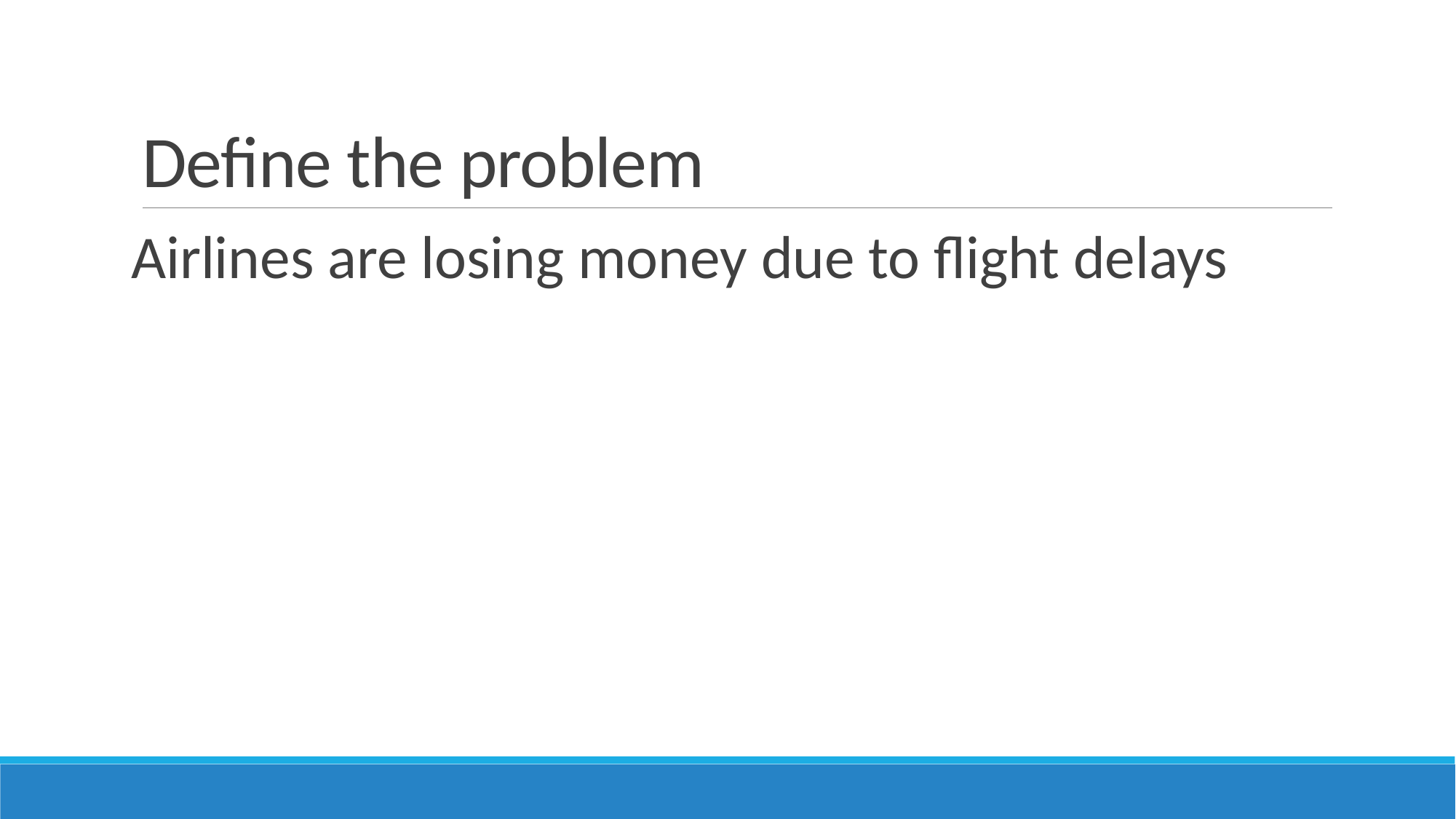

# Define the problem
Airlines are losing money due to flight delays